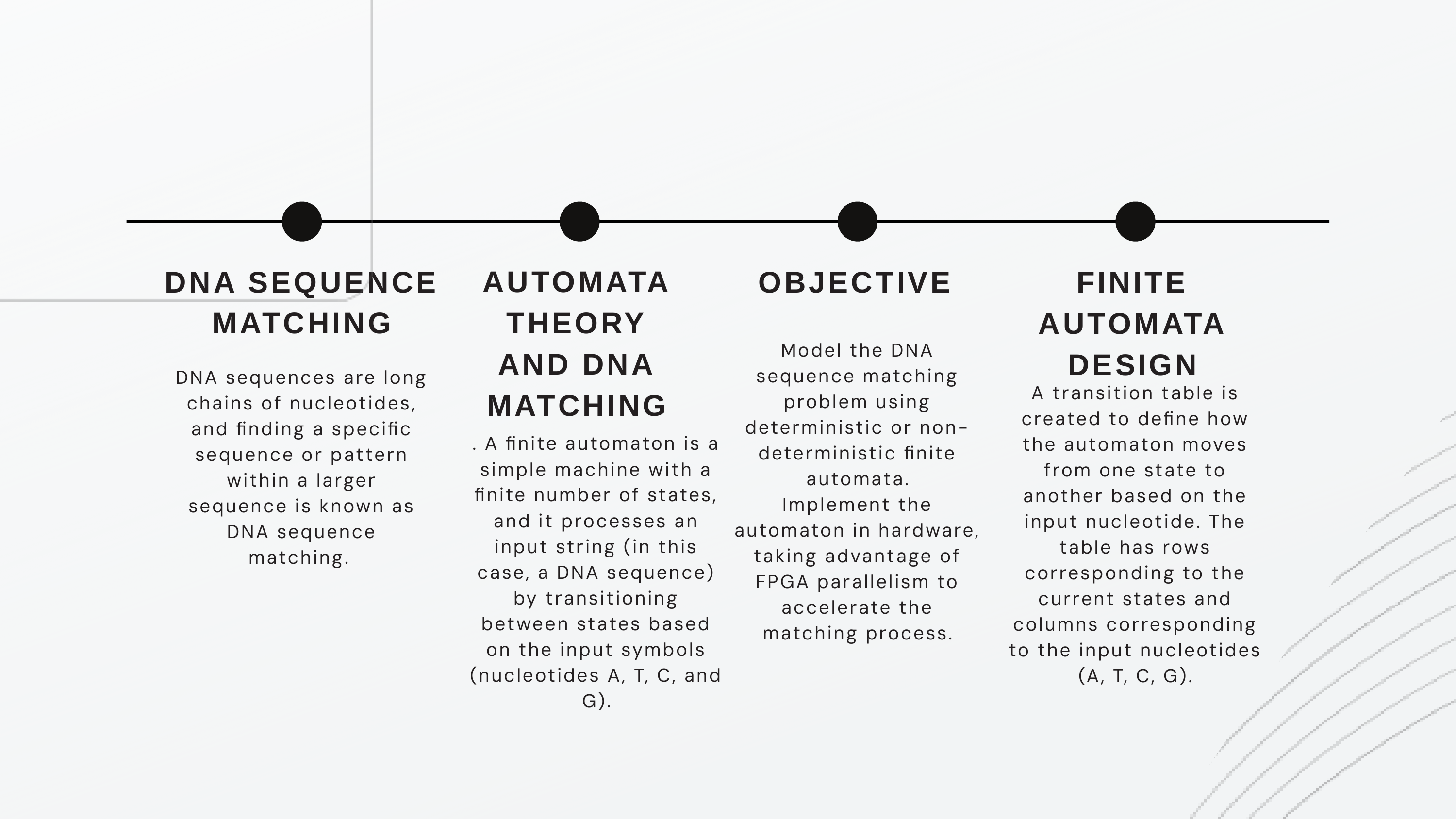

DNA SEQUENCE MATCHING

AUTOMATA THEORY AND DNA MATCHING

OBJECTIVE

FINITE AUTOMATA DESIGN

Model the DNA sequence matching problem using deterministic or non-deterministic finite automata.
Implement the automaton in hardware, taking advantage of FPGA parallelism to accelerate the matching process.
DNA sequences are long chains of nucleotides, and finding a specific sequence or pattern within a larger sequence is known as DNA sequence matching.
A transition table is created to define how the automaton moves from one state to another based on the input nucleotide. The table has rows corresponding to the current states and columns corresponding to the input nucleotides (A, T, C, G).

. A finite automaton is a simple machine with a finite number of states, and it processes an input string (in this case, a DNA sequence) by transitioning between states based on the input symbols (nucleotides A, T, C, and G).